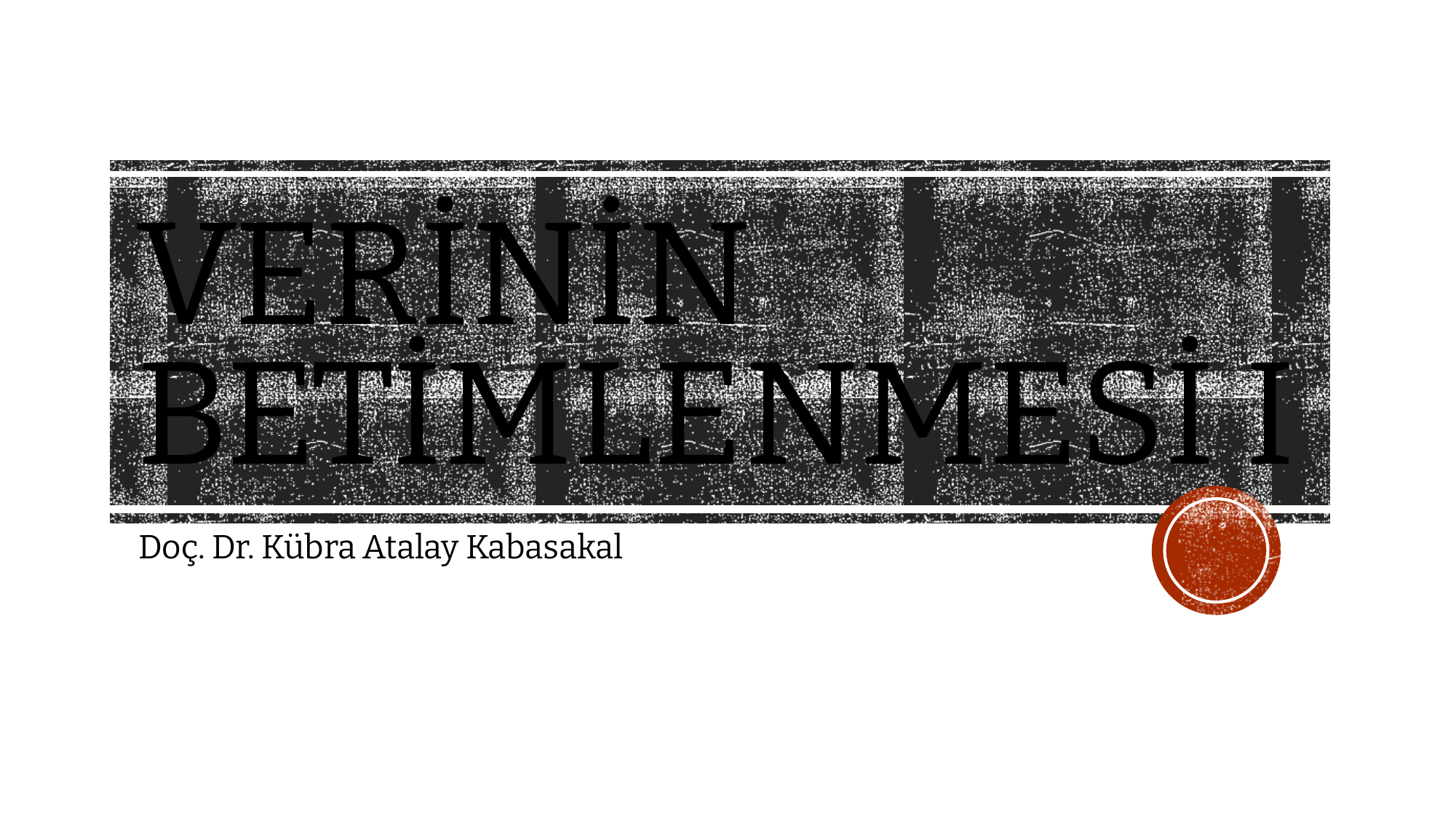

# Verinin betimlenmesi I
Doç. Dr. Kübra Atalay Kabasakal